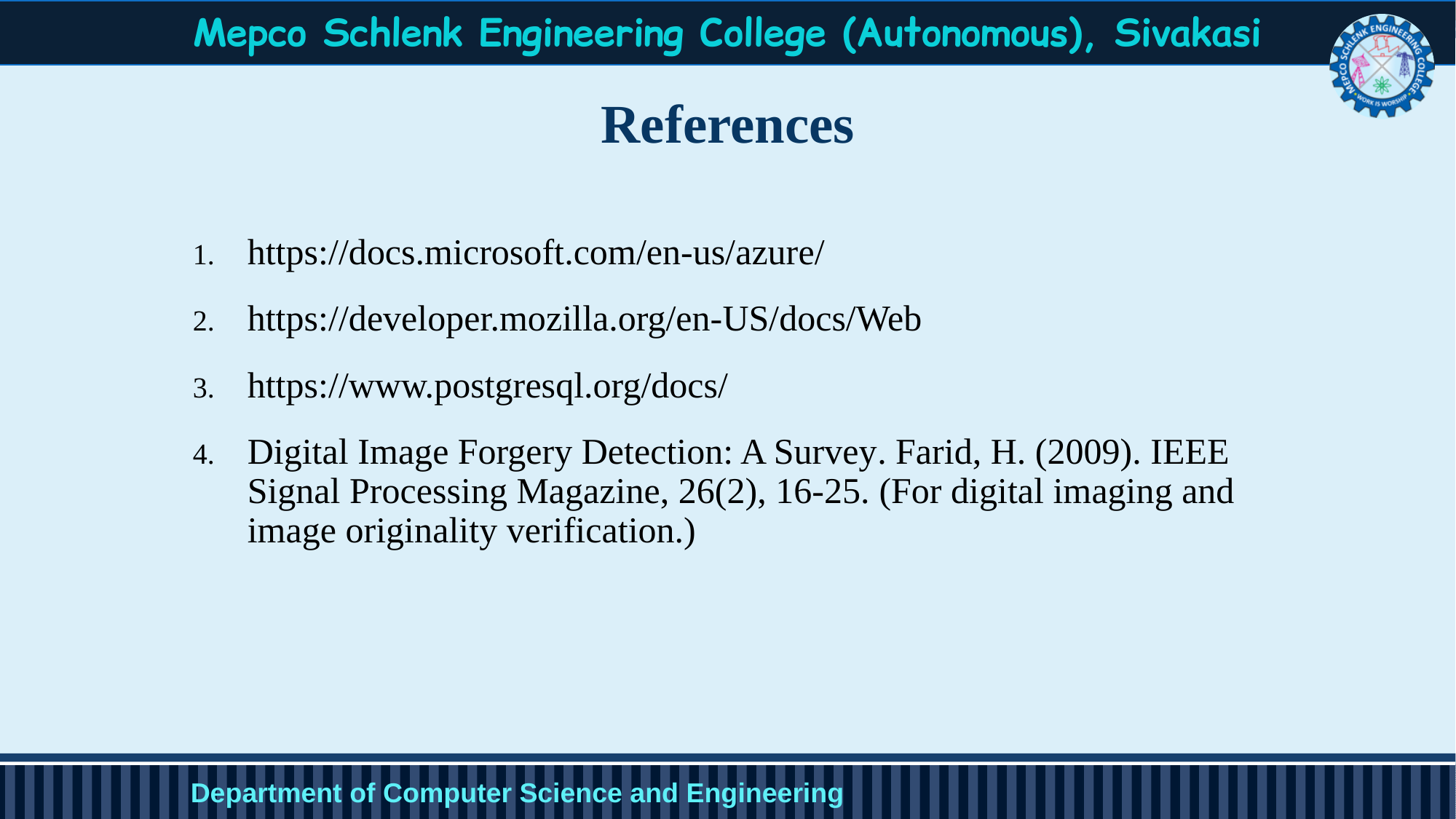

# References
https://docs.microsoft.com/en-us/azure/
https://developer.mozilla.org/en-US/docs/Web
https://www.postgresql.org/docs/
Digital Image Forgery Detection: A Survey. Farid, H. (2009). IEEE Signal Processing Magazine, 26(2), 16-25. (For digital imaging and image originality verification.)
Department of Computer Science and Engineering

8